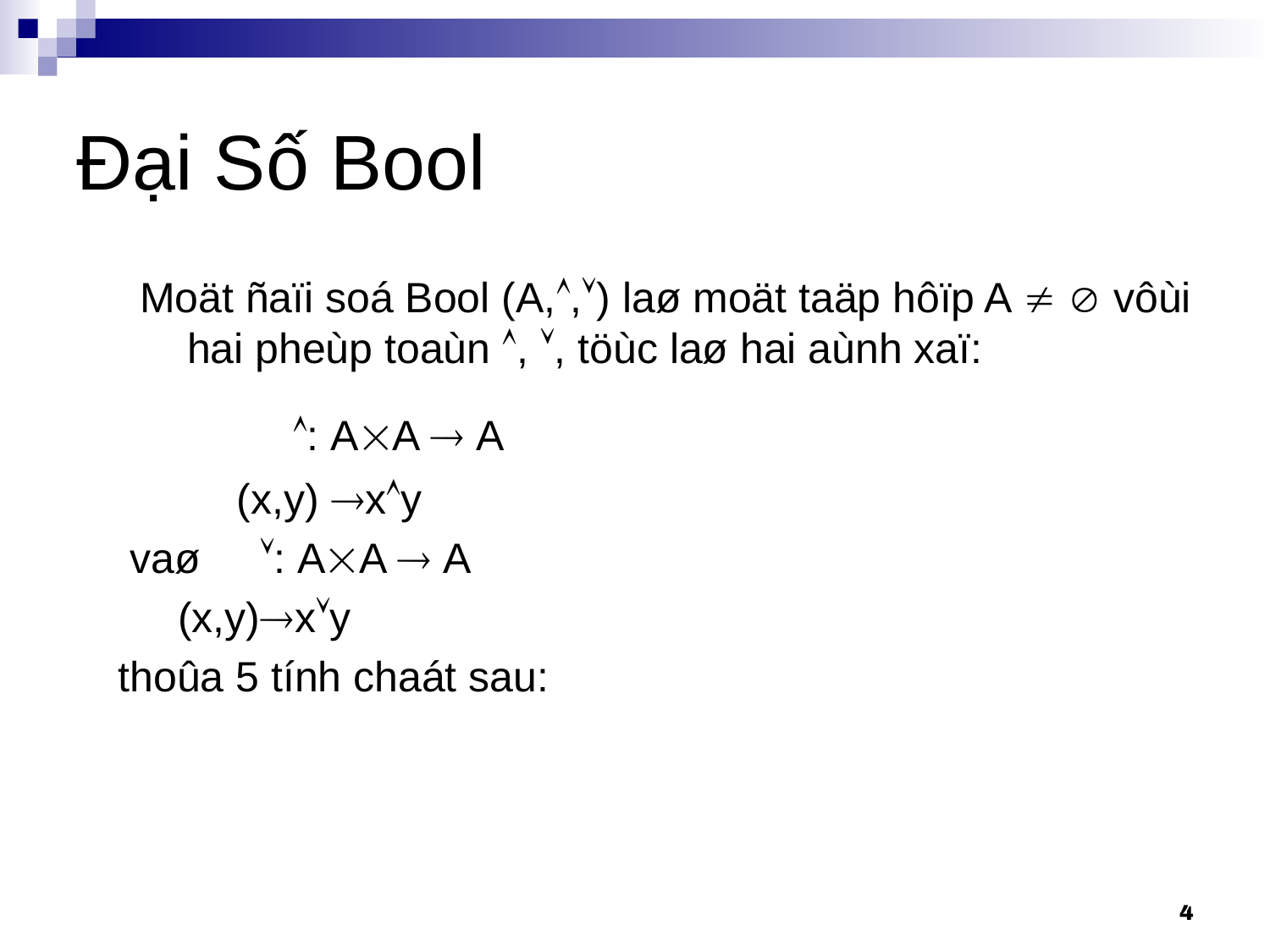

# Đại Số Bool
Moät ñaïi soá Bool (A,∧,∨) laø moät taäp hôïp A ≠ ∅ vôùi hai pheùp toaùn ∧, ∨, töùc laø hai aùnh xaï:
		∧: A×A → A
          (x,y) →x∧y
 vaø     ∨: A×A → A
   	 (x,y)→x∨y
thoûa 5 tính chaát sau:
4